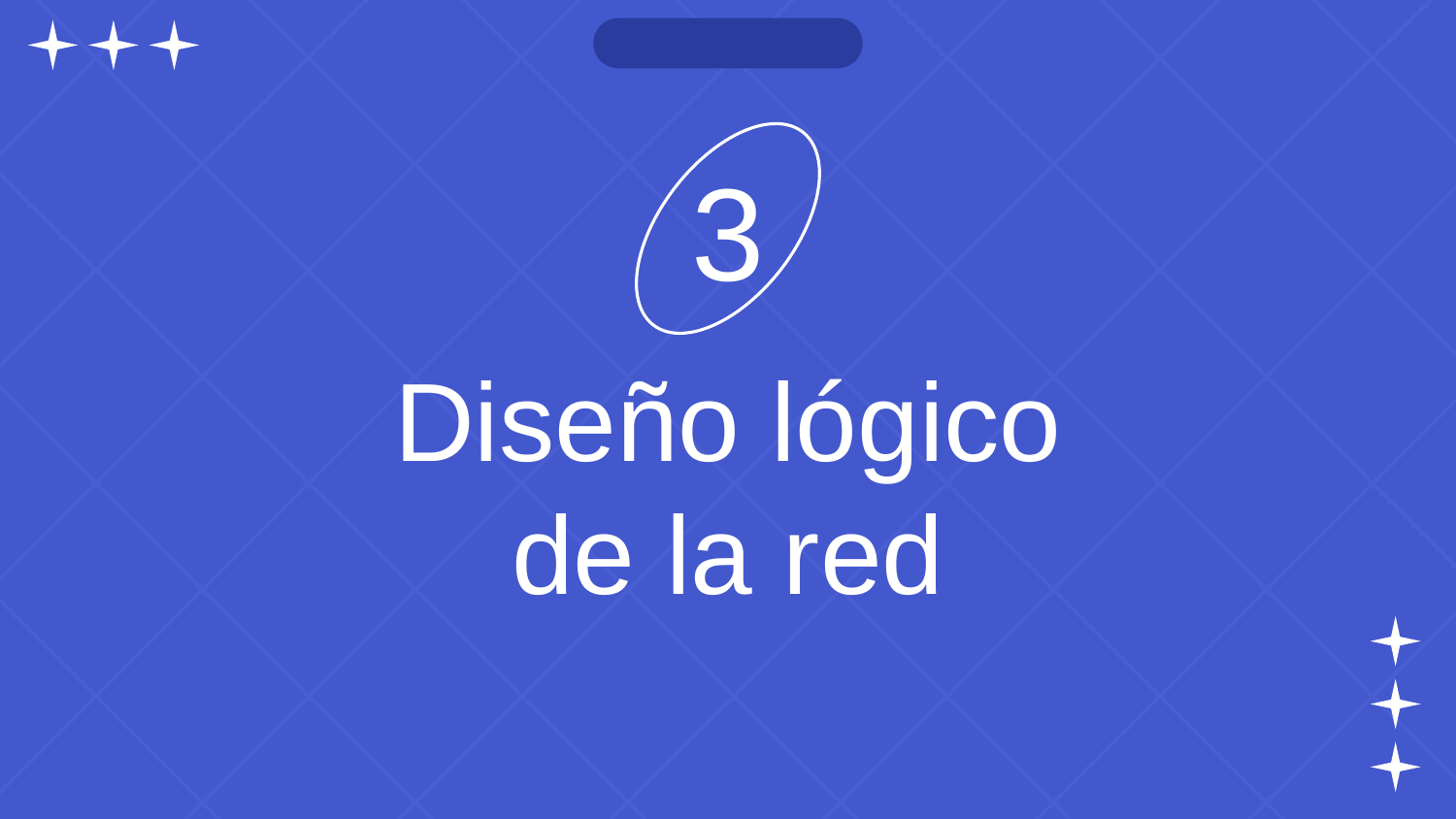

3
# Diseño lógico
de la red